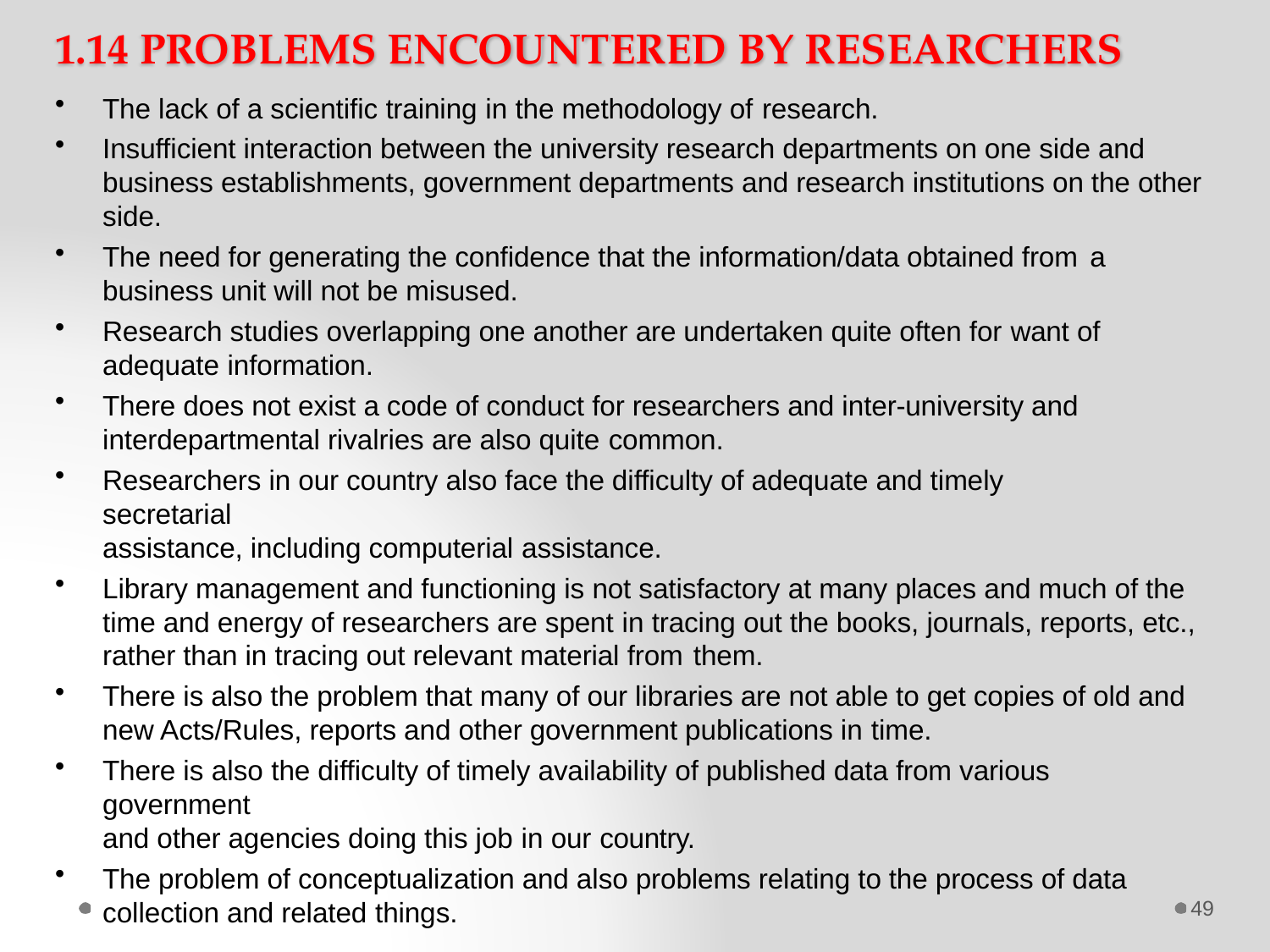

# 1.14 PROBLEMS ENCOUNTERED BY RESEARCHERS
The lack of a scientific training in the methodology of research.
Insufficient interaction between the university research departments on one side and  business establishments, government departments and research institutions on the other  side.
The need for generating the confidence that the information/data obtained from a
business unit will not be misused.
Research studies overlapping one another are undertaken quite often for want of  adequate information.
There does not exist a code of conduct for researchers and inter-university and  interdepartmental rivalries are also quite common.
Researchers in our country also face the difficulty of adequate and timely secretarial
assistance, including computerial assistance.
Library management and functioning is not satisfactory at many places and much of the  time and energy of researchers are spent in tracing out the books, journals, reports, etc.,  rather than in tracing out relevant material from them.
There is also the problem that many of our libraries are not able to get copies of old and  new Acts/Rules, reports and other government publications in time.
There is also the difficulty of timely availability of published data from various government
and other agencies doing this job in our country.
The problem of conceptualization and also problems relating to the process of data  collection and related things.
49